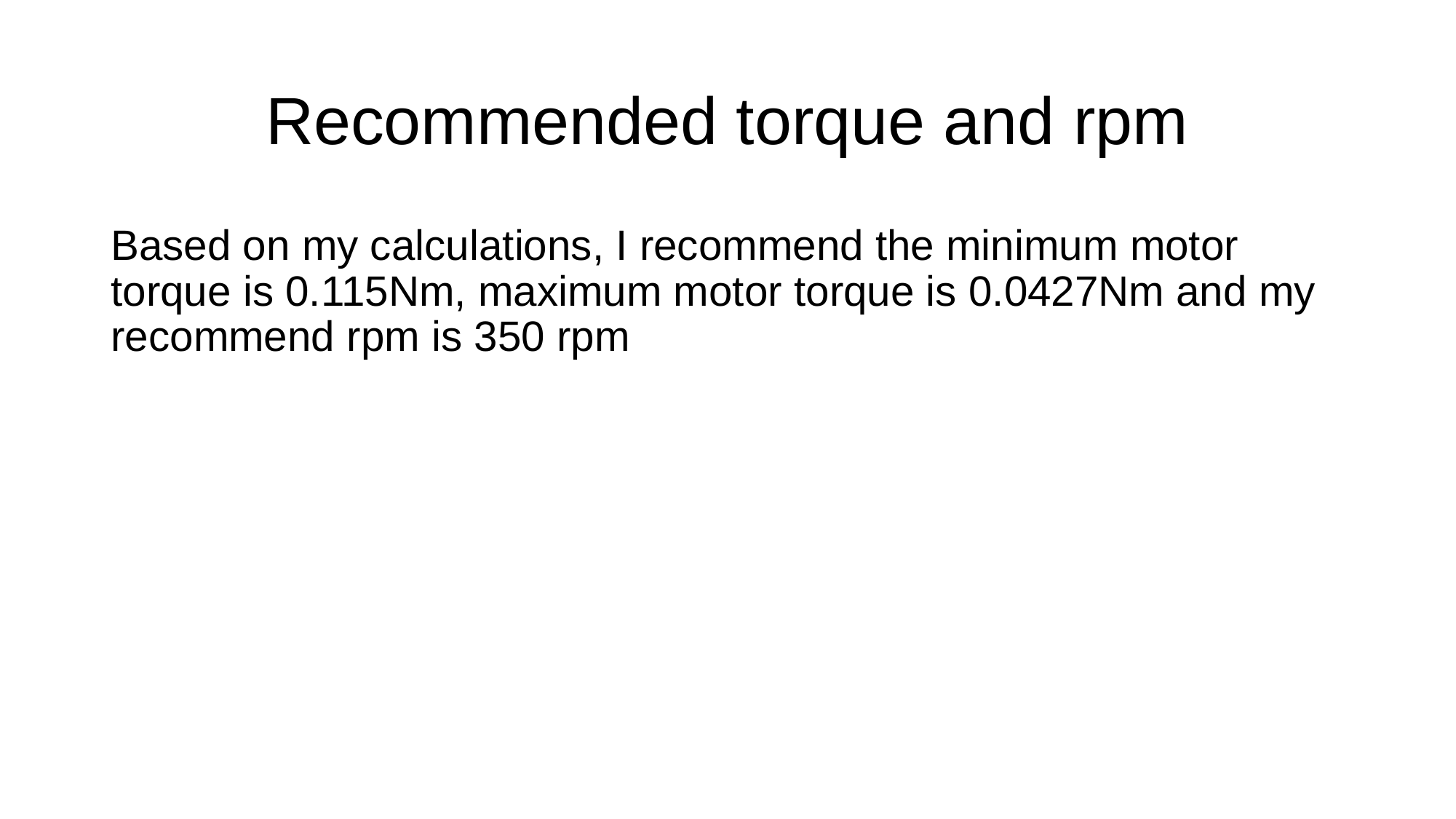

# Recommended torque and rpm
Based on my calculations, I recommend the minimum motor torque is 0.115Nm, maximum motor torque is 0.0427Nm and my recommend rpm is 350 rpm